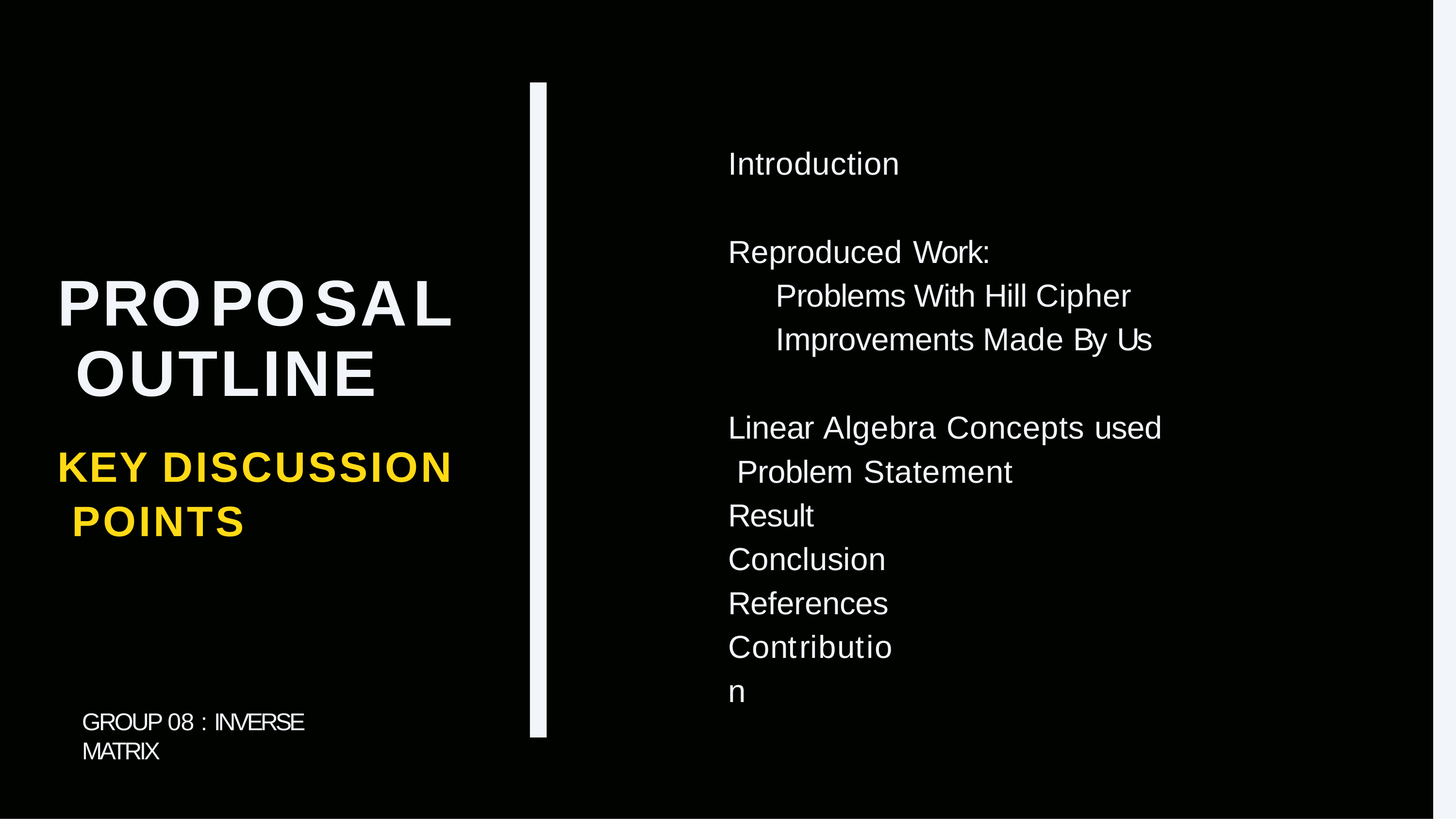

Introduction
Reproduced Work:
Problems With Hill Cipher  Improvements Made By Us
# PROPOSAL  OUTLINE
Linear Algebra Concepts used  Problem Statement
Result  Conclusion  References  Contribution
KEY DISCUSSION  POINTS
GROUP 08 : INVERSE MATRIX